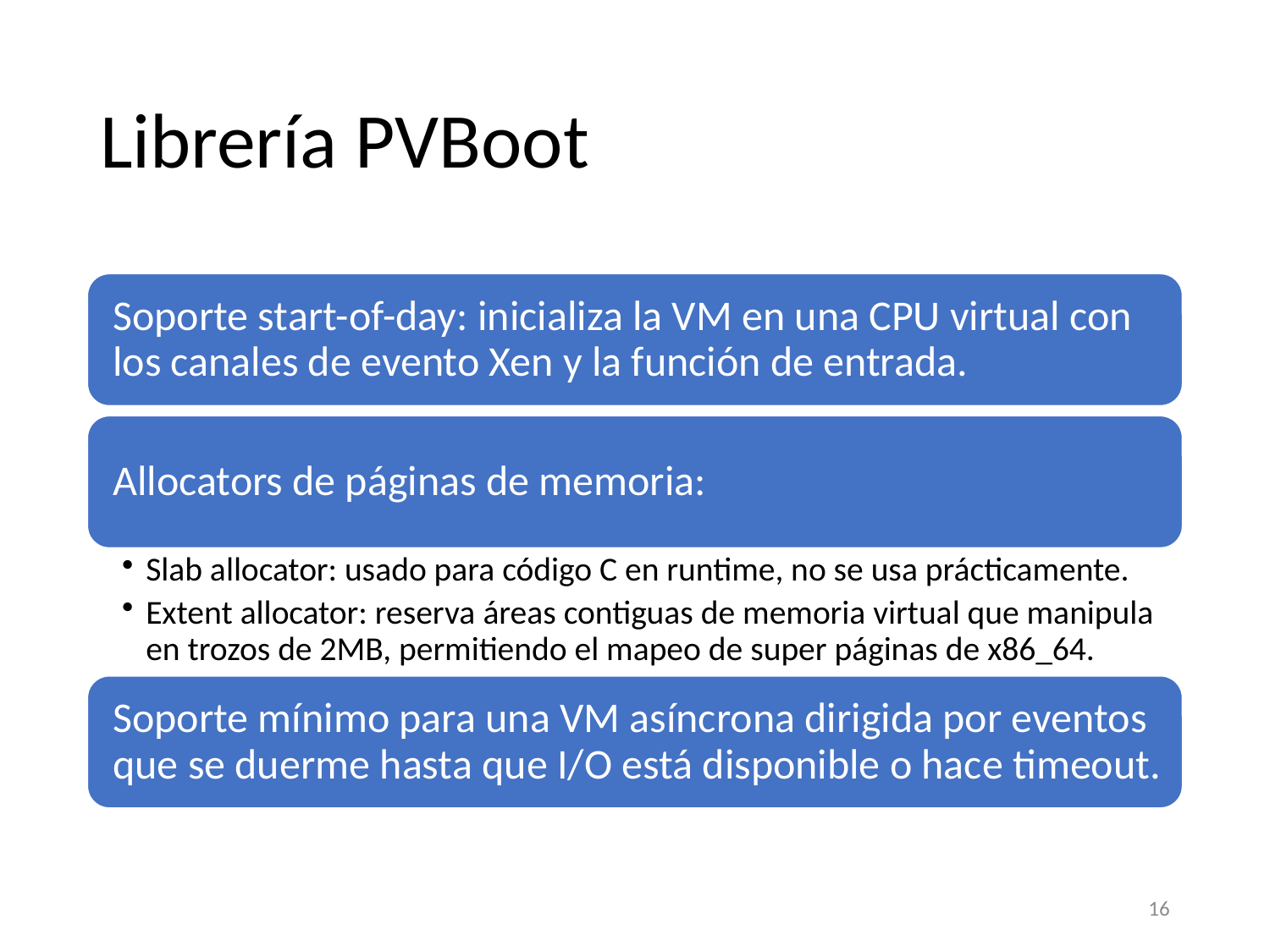

# Librería PVBoot
Soporte start-of-day: inicializa la VM en una CPU virtual con los canales de evento Xen y la función de entrada.
Allocators de páginas de memoria:
Slab allocator: usado para código C en runtime, no se usa prácticamente.
Extent allocator: reserva áreas contiguas de memoria virtual que manipula en trozos de 2MB, permitiendo el mapeo de super páginas de x86_64.
Soporte mínimo para una VM asíncrona dirigida por eventos que se duerme hasta que I/O está disponible o hace timeout.
16